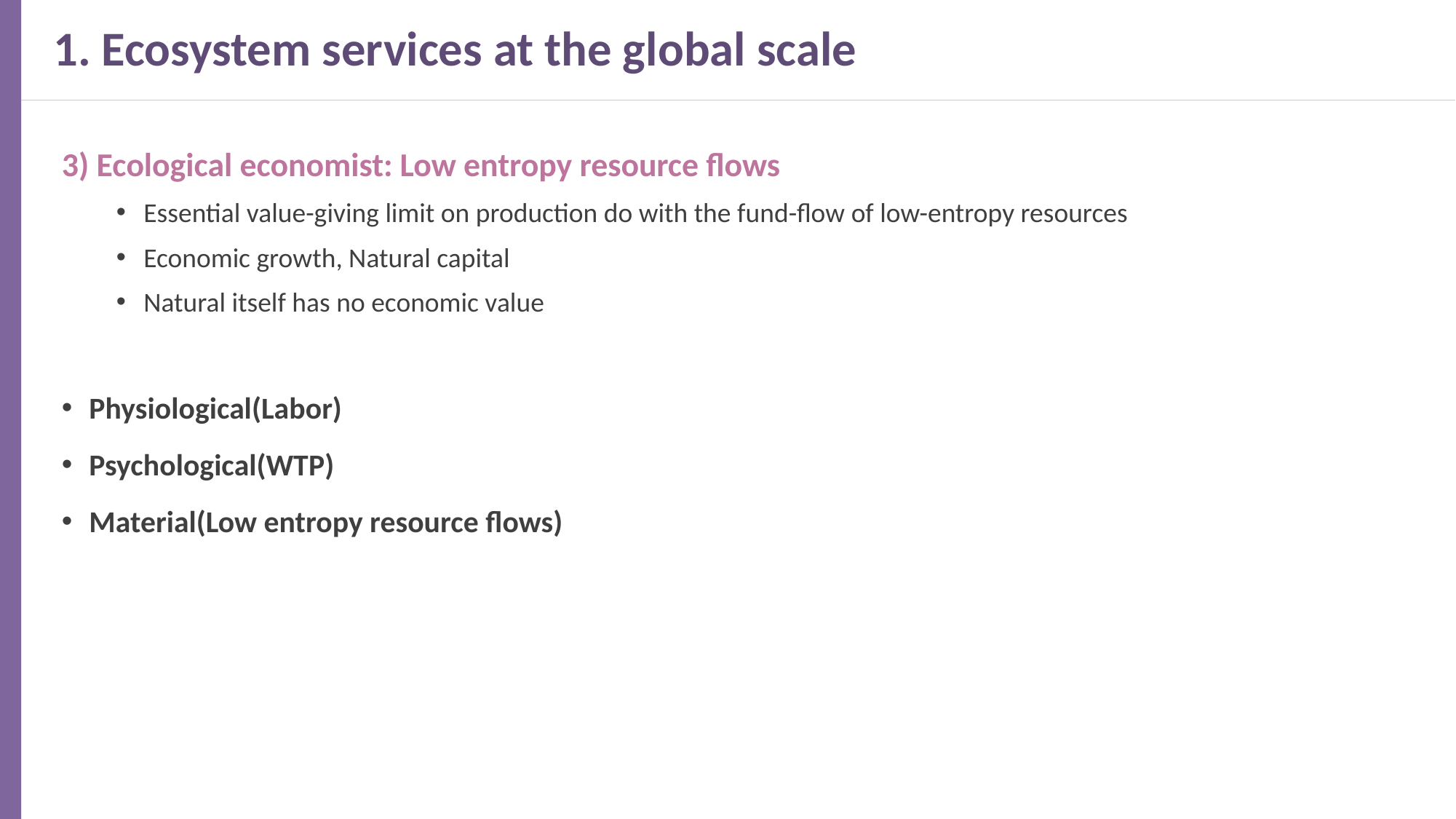

# 1. Ecosystem services at the global scale
3) Ecological economist: Low entropy resource flows
Essential value-giving limit on production do with the fund-flow of low-entropy resources
Economic growth, Natural capital
Natural itself has no economic value

Physiological(Labor)
Psychological(WTP)
Material(Low entropy resource flows)